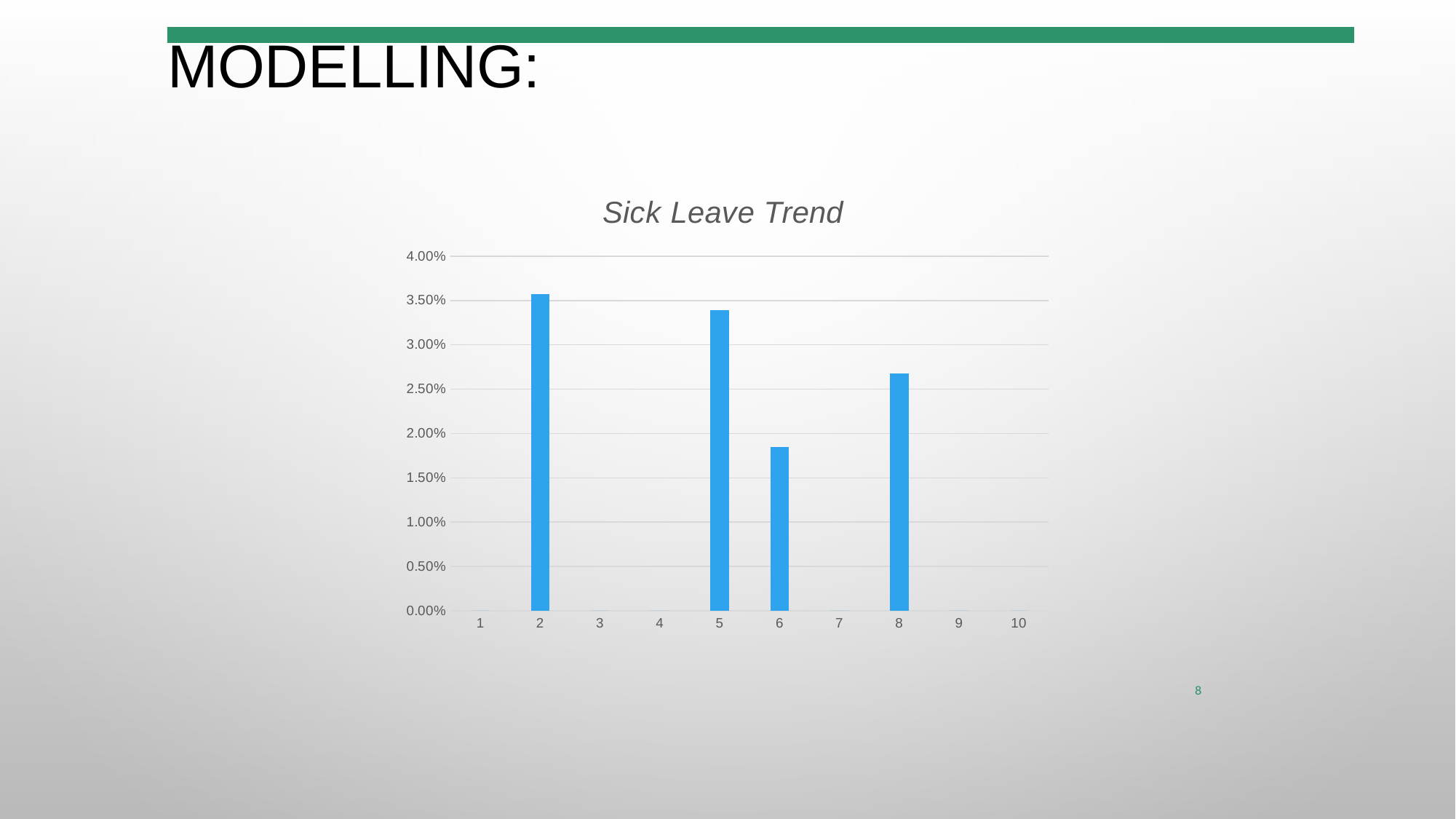

MODELLING:

### Chart: Sick Leave Trend

| Category |  |
|---|---|
8